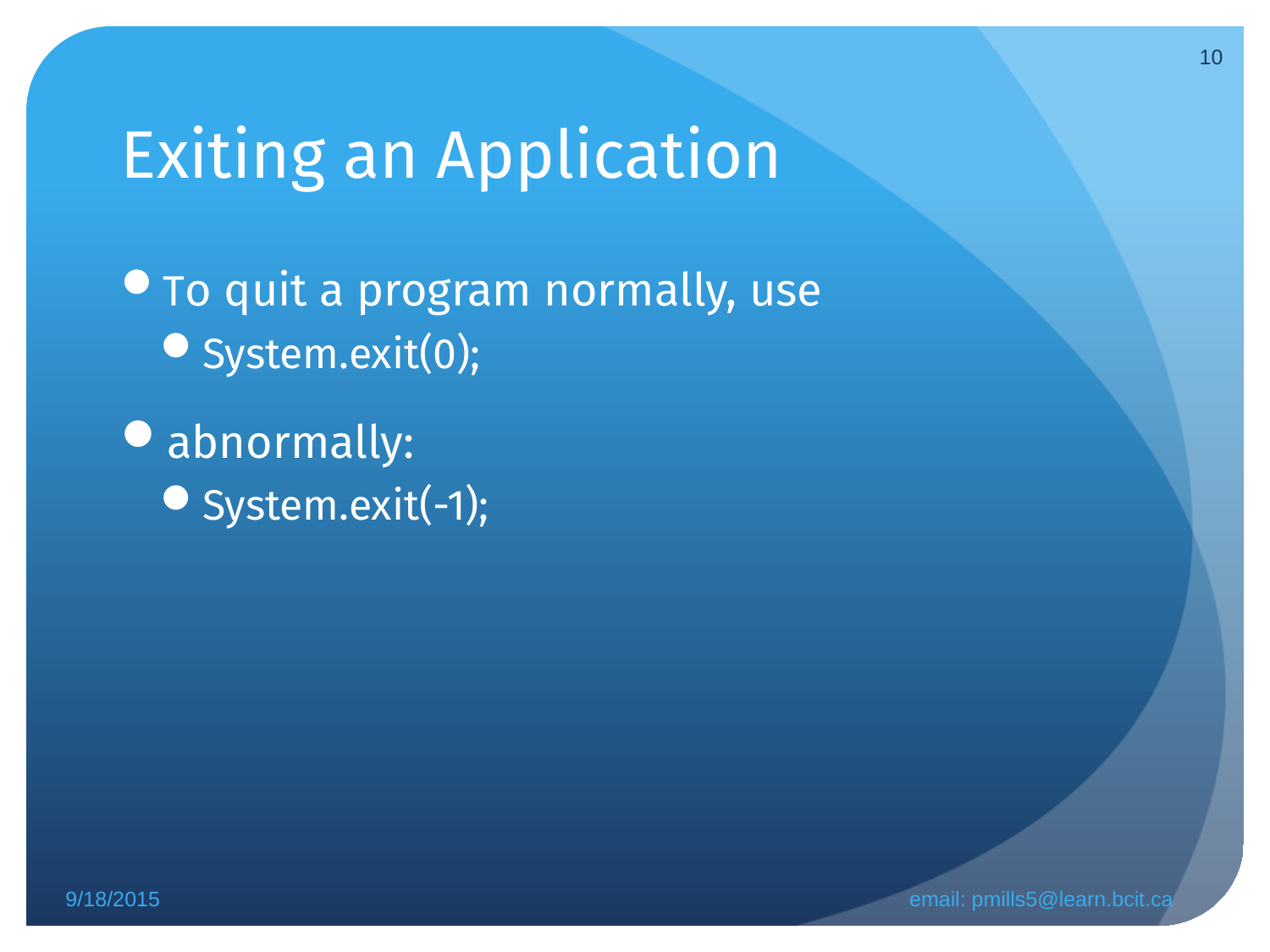

10
# Exiting an Application
To quit a program normally, use
System.exit(0);
abnormally:
System.exit(-1);

9/18/2015
email: pmills5@learn.bcit.ca